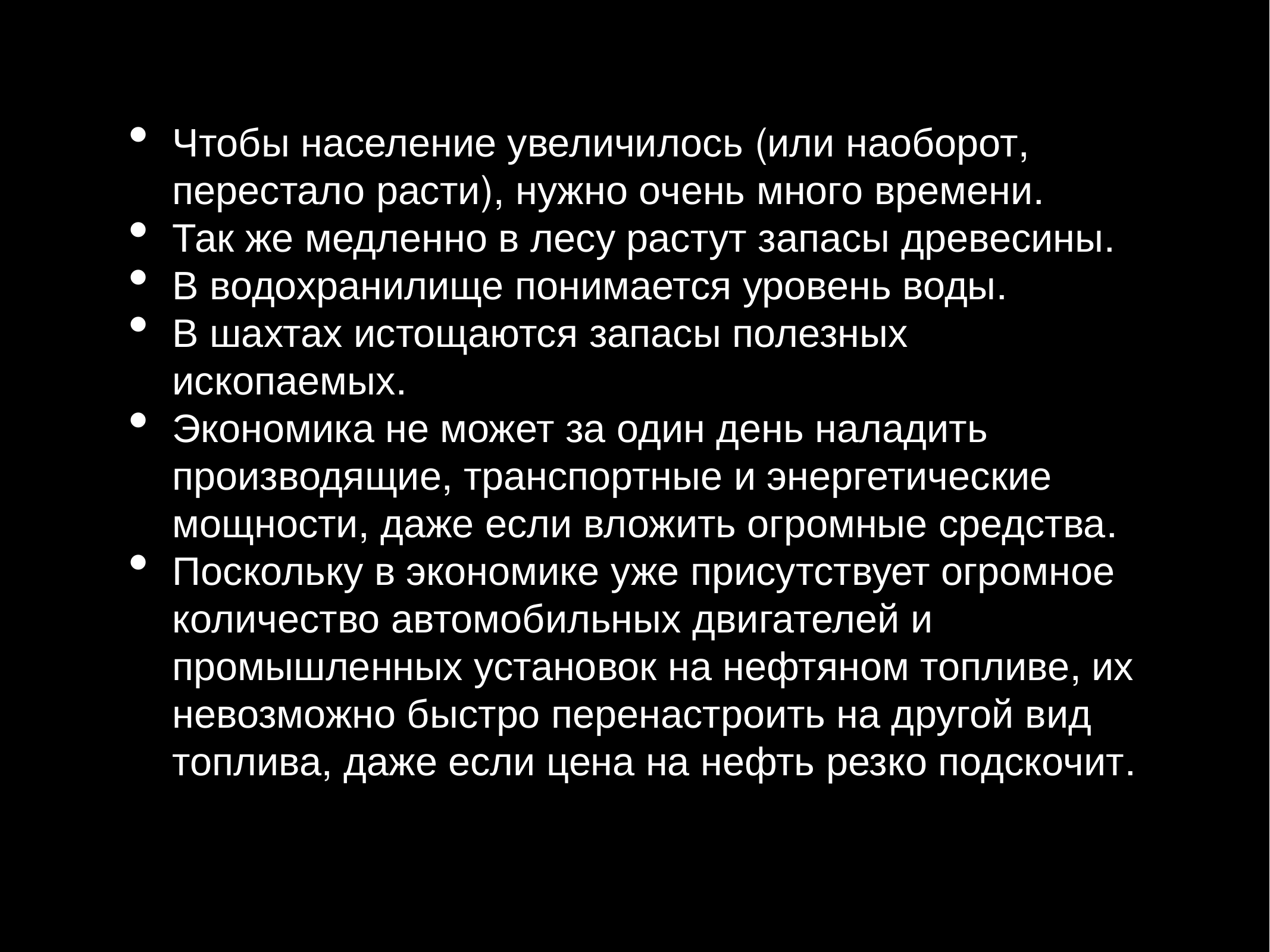

41
Чтобы население увеличилось (или наоборот, перестало расти), нужно очень много времени.
Так же медленно в лесу растут запасы древесины.
В водохранилище понимается уровень воды.
В шахтах истощаются запасы полезных ископаемых.
Экономика не может за один день наладить производящие, транспортные и энергетические мощности, даже если вложить огромные средства.
Поскольку в экономике уже присутствует огромное количество автомобильных двигателей и промышленных установок на нефтяном топливе, их невозможно быстро перенастроить на другой вид топлива, даже если цена на нефть резко подскочит.